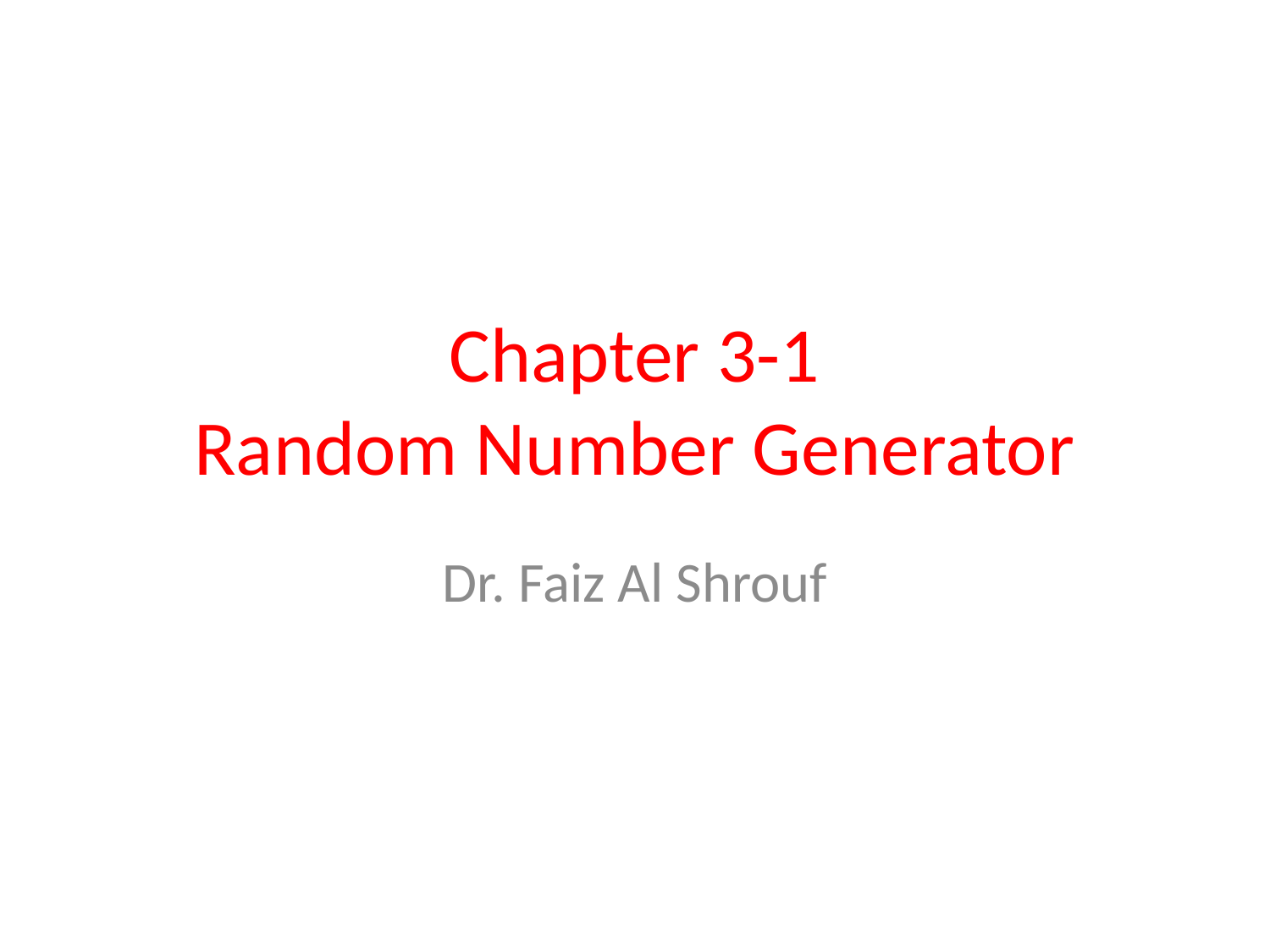

# Chapter 3-1 Random Number Generator
Dr. Faiz Al Shrouf